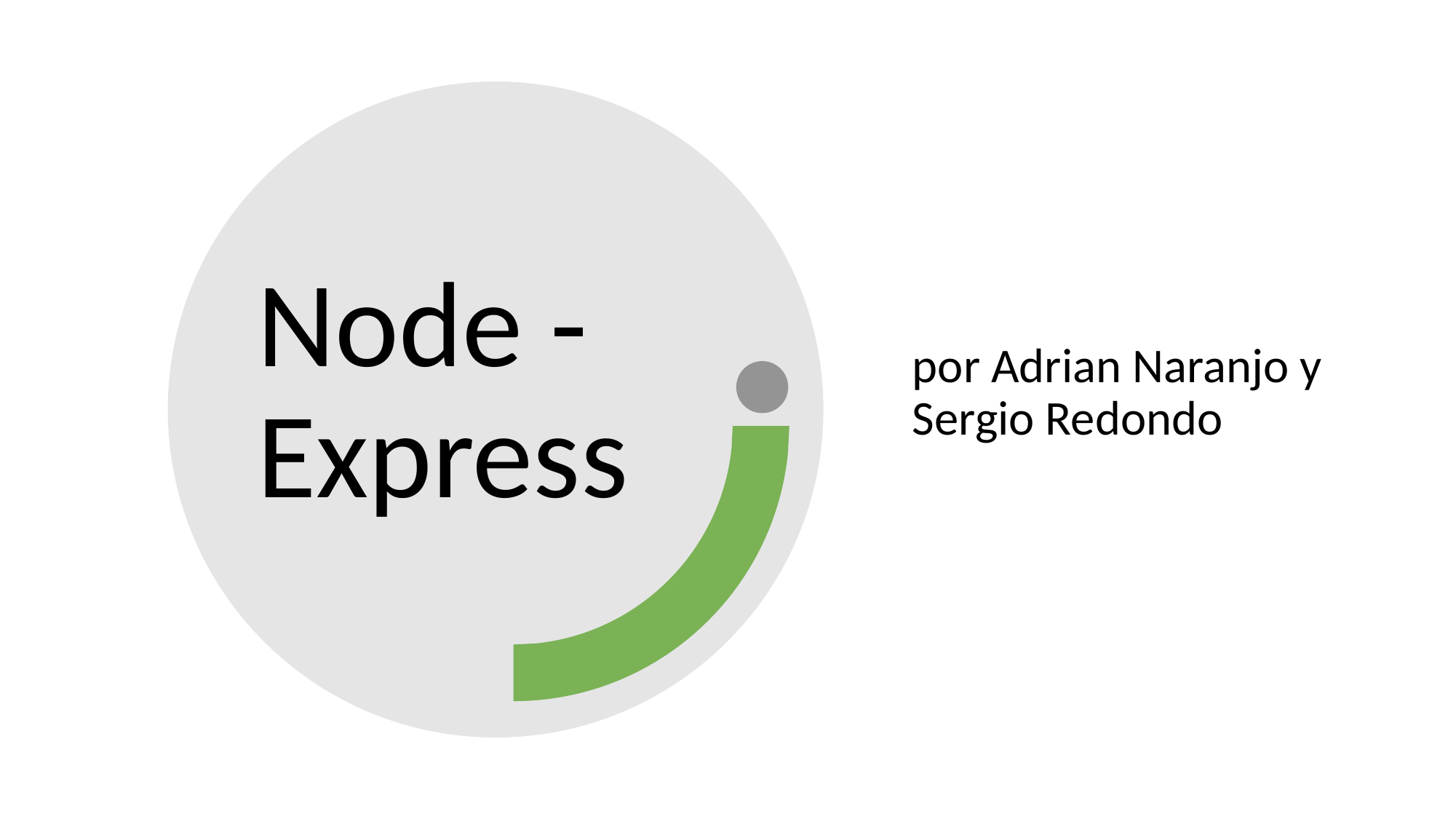

# Node - Express
por Adrian Naranjo y Sergio Redondo